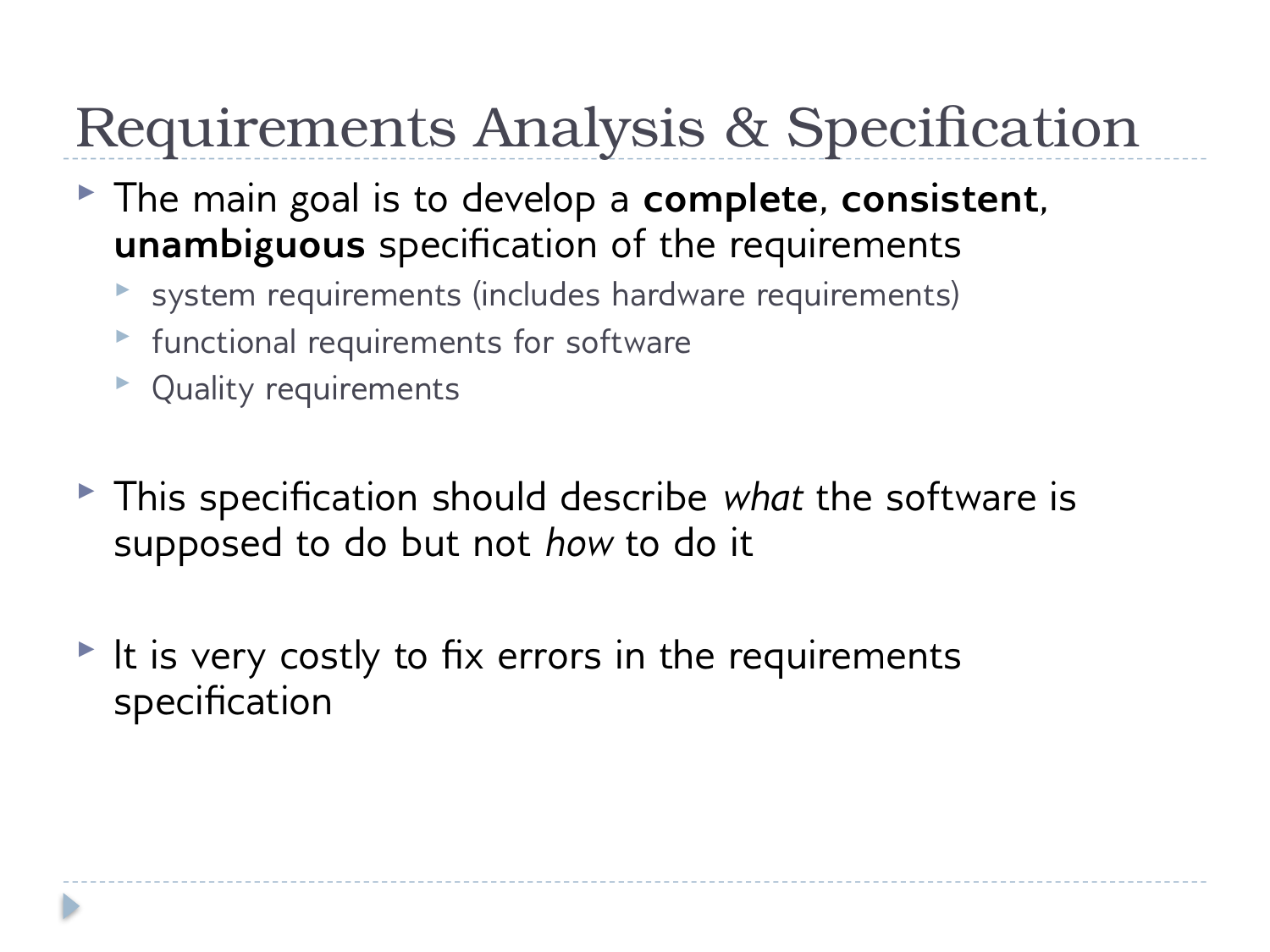

# Requirements Analysis & Specification
The main goal is to develop a complete, consistent, unambiguous specification of the requirements
system requirements (includes hardware requirements)
functional requirements for software
Quality requirements

This specification should describe what the software is supposed to do but not how to do it

It is very costly to fix errors in the requirements specification